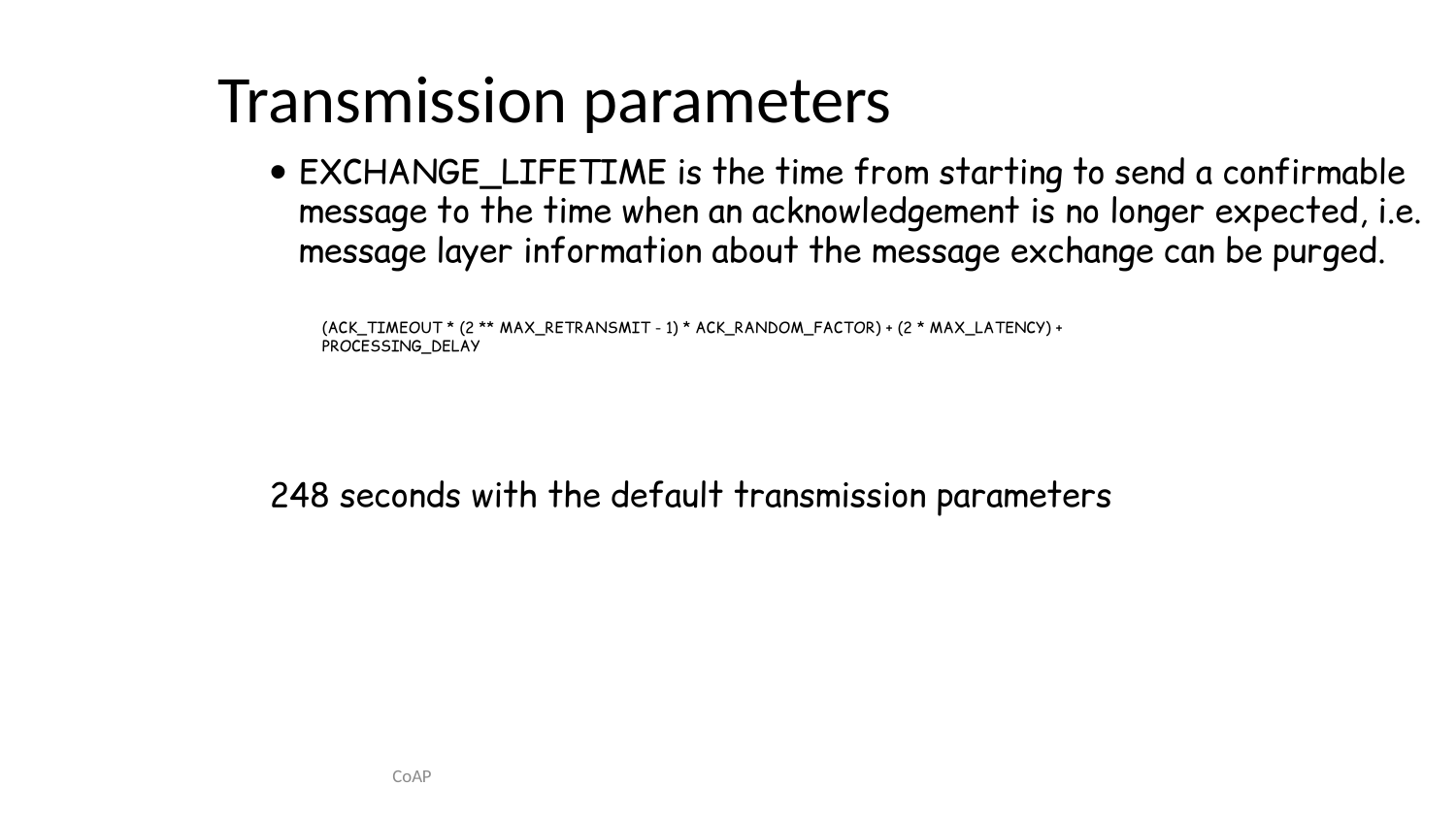

# Transmission parameters
EXCHANGE_LIFETIME is the time from starting to send a confirmable message to the time when an acknowledgement is no longer expected, i.e. message layer information about the message exchange can be purged.
(ACK_TIMEOUT * (2 ** MAX_RETRANSMIT - 1) * ACK_RANDOM_FACTOR) + (2 * MAX_LATENCY) + PROCESSING_DELAY
248 seconds with the default transmission parameters
CoAP